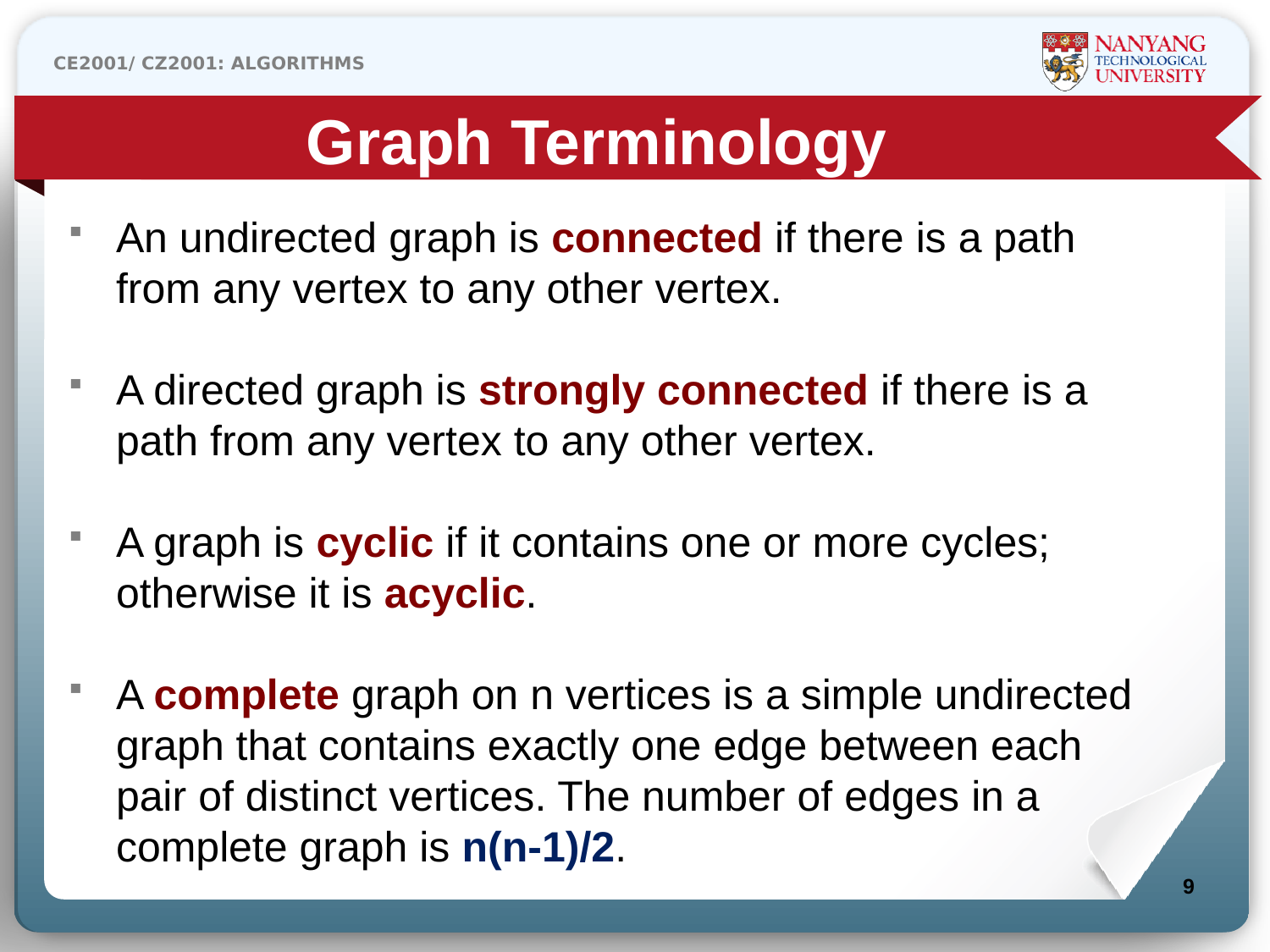

Graph Terminology
An undirected graph is connected if there is a path from any vertex to any other vertex.

A directed graph is strongly connected if there is a path from any vertex to any other vertex.

A graph is cyclic if it contains one or more cycles; otherwise it is acyclic.

A complete graph on n vertices is a simple undirected graph that contains exactly one edge between each pair of distinct vertices. The number of edges in a complete graph is n(n-1)/2.